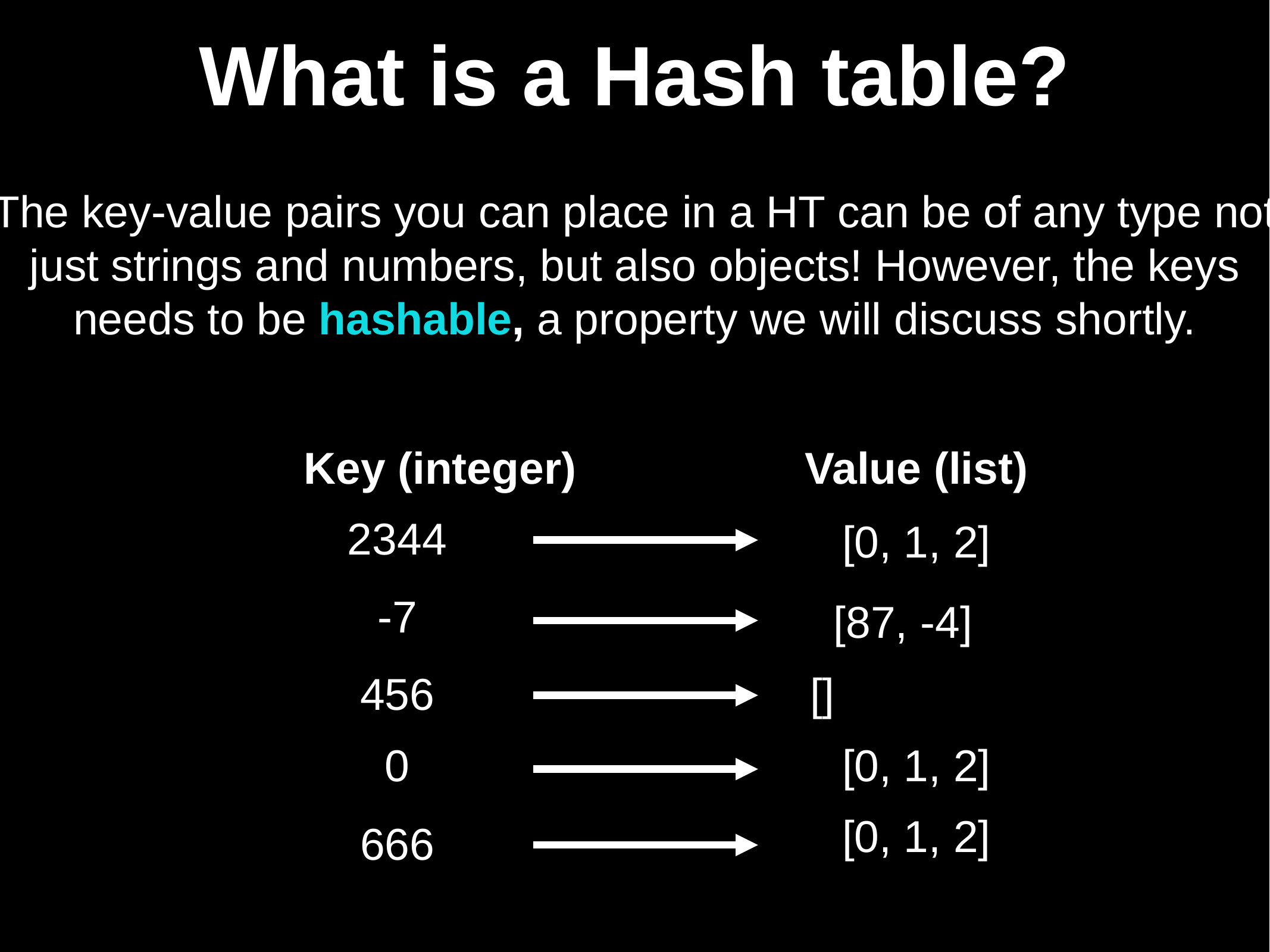

# What is a Hash table?
The key-value pairs you can place in a HT can be of any type not just strings and numbers, but also objects! However, the keys needs to be hashable, a property we will discuss shortly.
Key (integer)
Value (list)
2344
[0, 1, 2]

-7
[87, -4]

456
[]

0
[0, 1, 2]

[0, 1, 2]
666